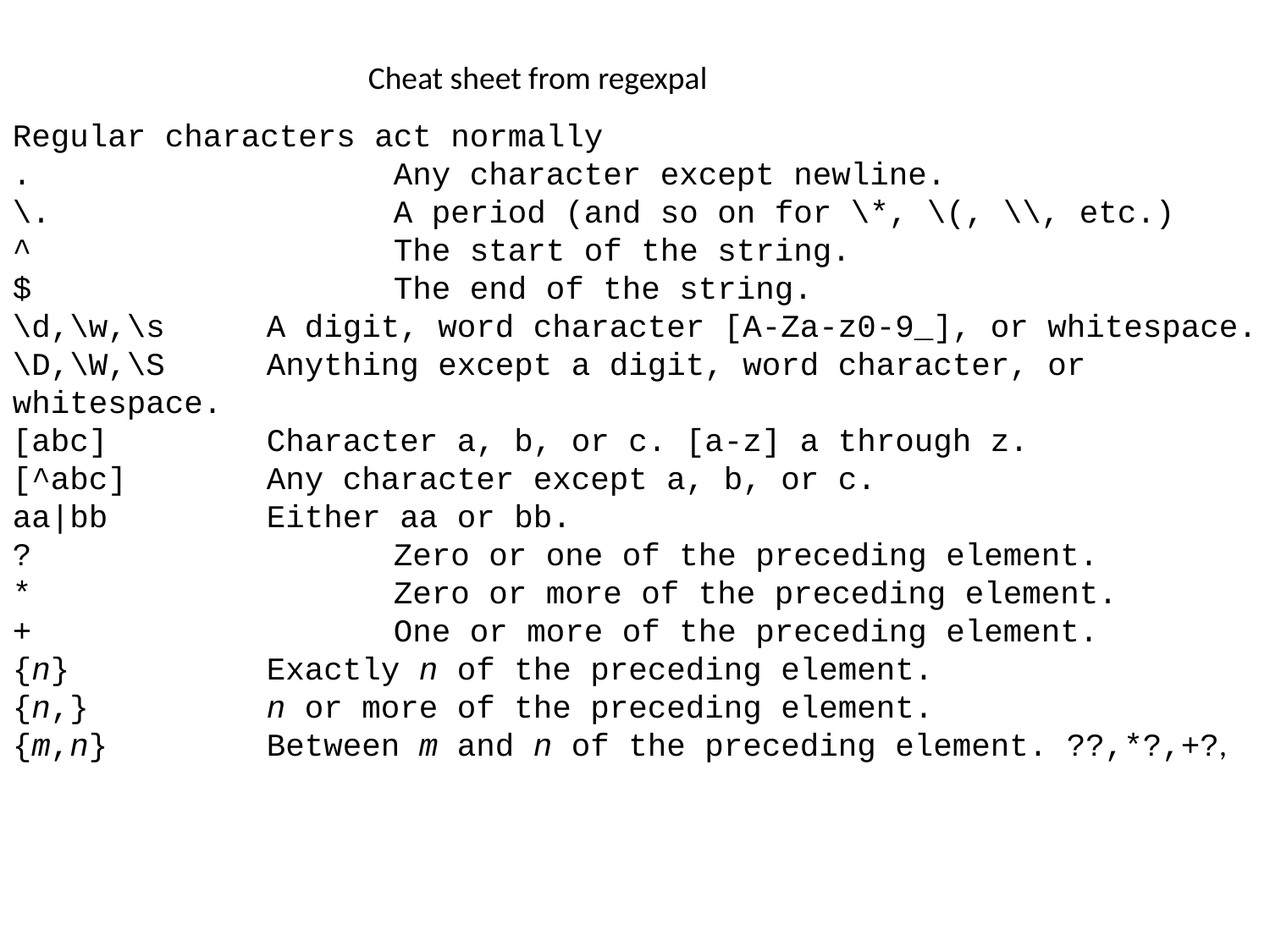

Cheat sheet from regexpal
Regular characters act normally
. 			Any character except newline.
\. 			A period (and so on for \*, \(, \\, etc.)
^ 			The start of the string.
$ 			The end of the string.
\d,\w,\s 	A digit, word character [A-Za-z0-9_], or whitespace.
\D,\W,\S 	Anything except a digit, word character, or whitespace.
[abc] 		Character a, b, or c. [a-z] a through z.
[^abc] 	Any character except a, b, or c.
aa|bb 		Either aa or bb.
? 			Zero or one of the preceding element.
* 			Zero or more of the preceding element.
+ 			One or more of the preceding element.
{n} 		Exactly n of the preceding element.
{n,} 		n or more of the preceding element.
{m,n} 		Between m and n of the preceding element. ??,*?,+?,